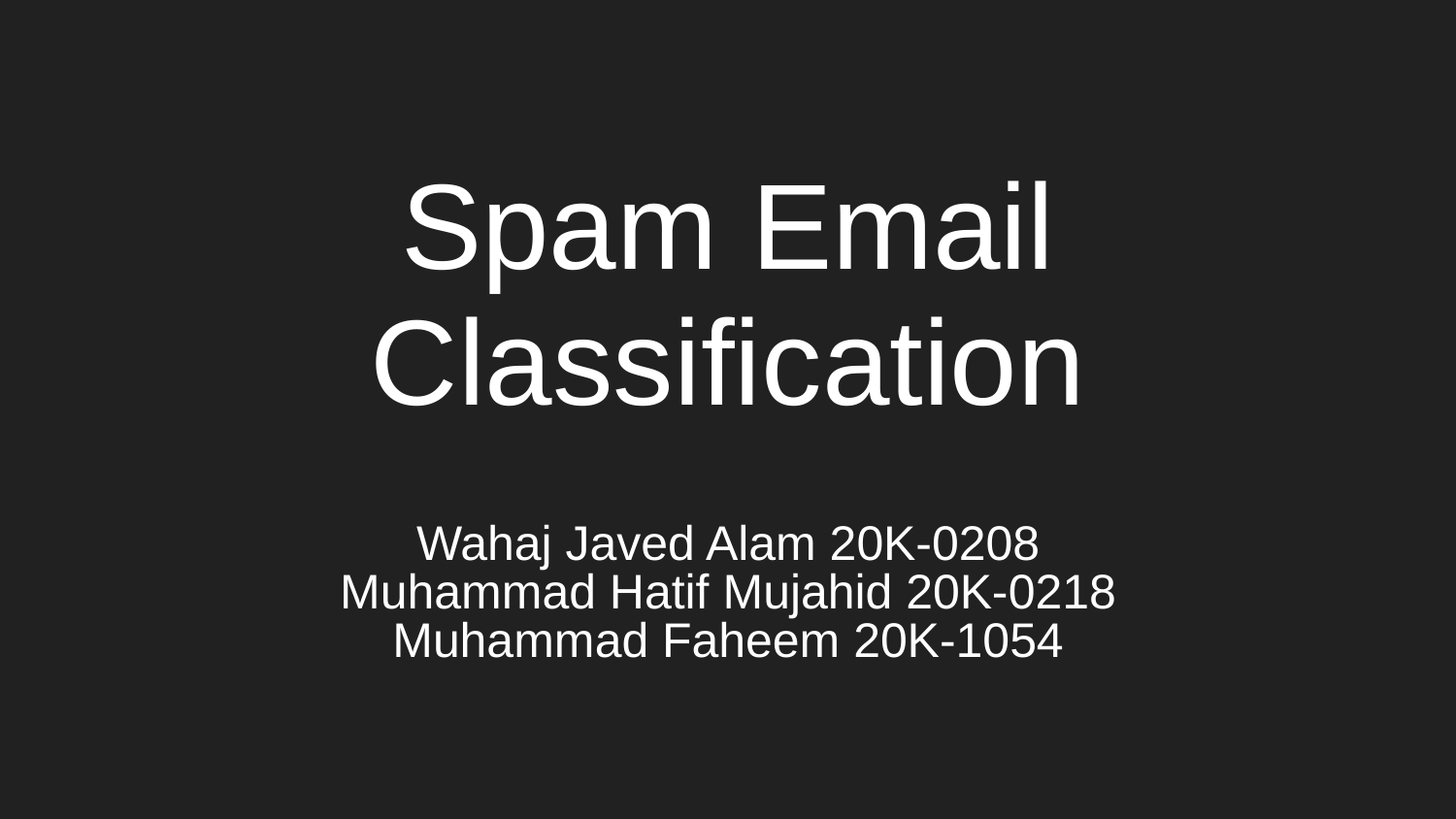

# Spam Email Classification
Wahaj Javed Alam 20K-0208
Muhammad Hatif Mujahid 20K-0218
Muhammad Faheem 20K-1054